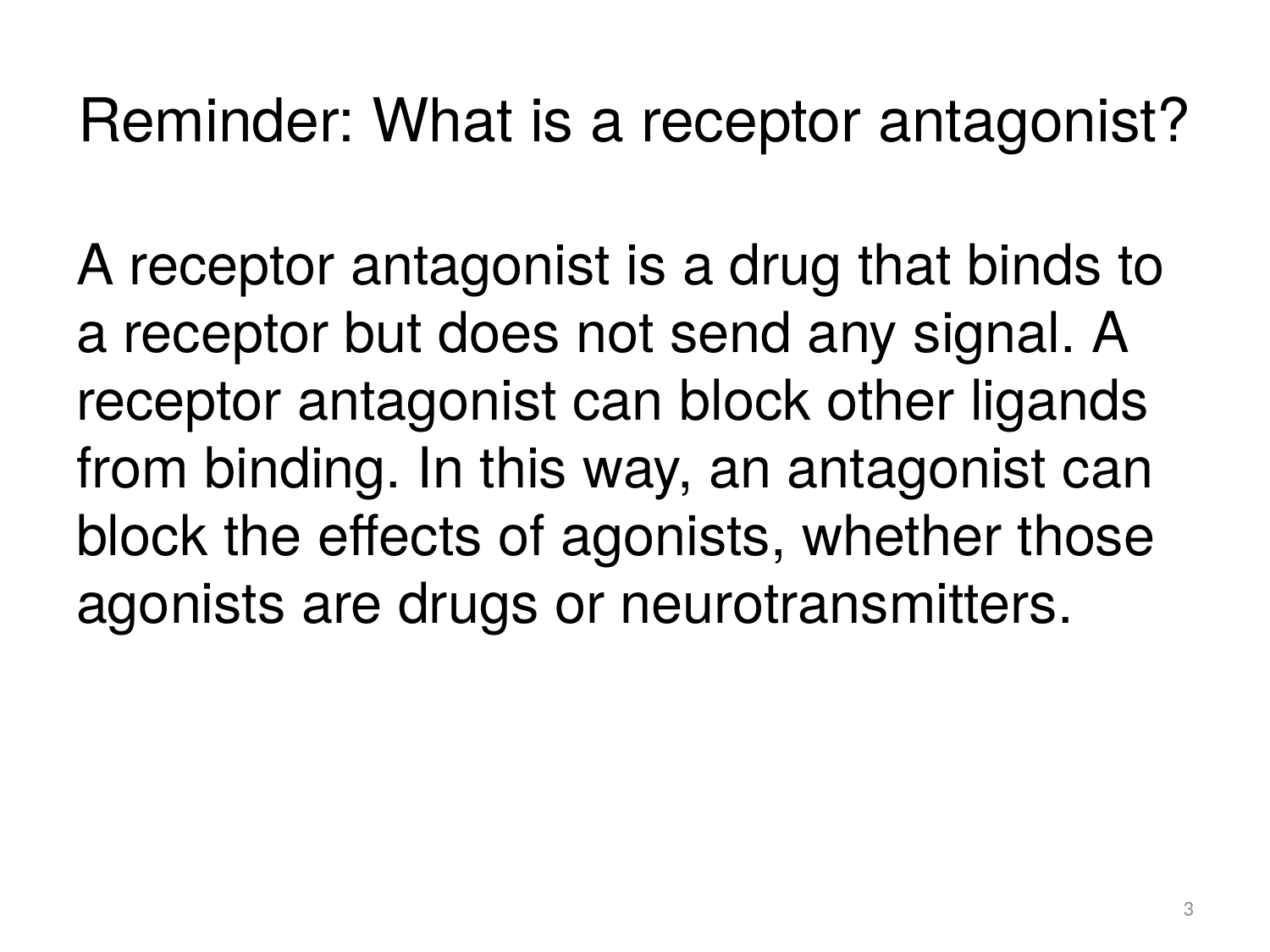

# Reminder: What is a receptor antagonist?
A receptor antagonist is a drug that binds to a receptor but does not send any signal. A receptor antagonist can block other ligands from binding. In this way, an antagonist can block the effects of agonists, whether those agonists are drugs or neurotransmitters.
3